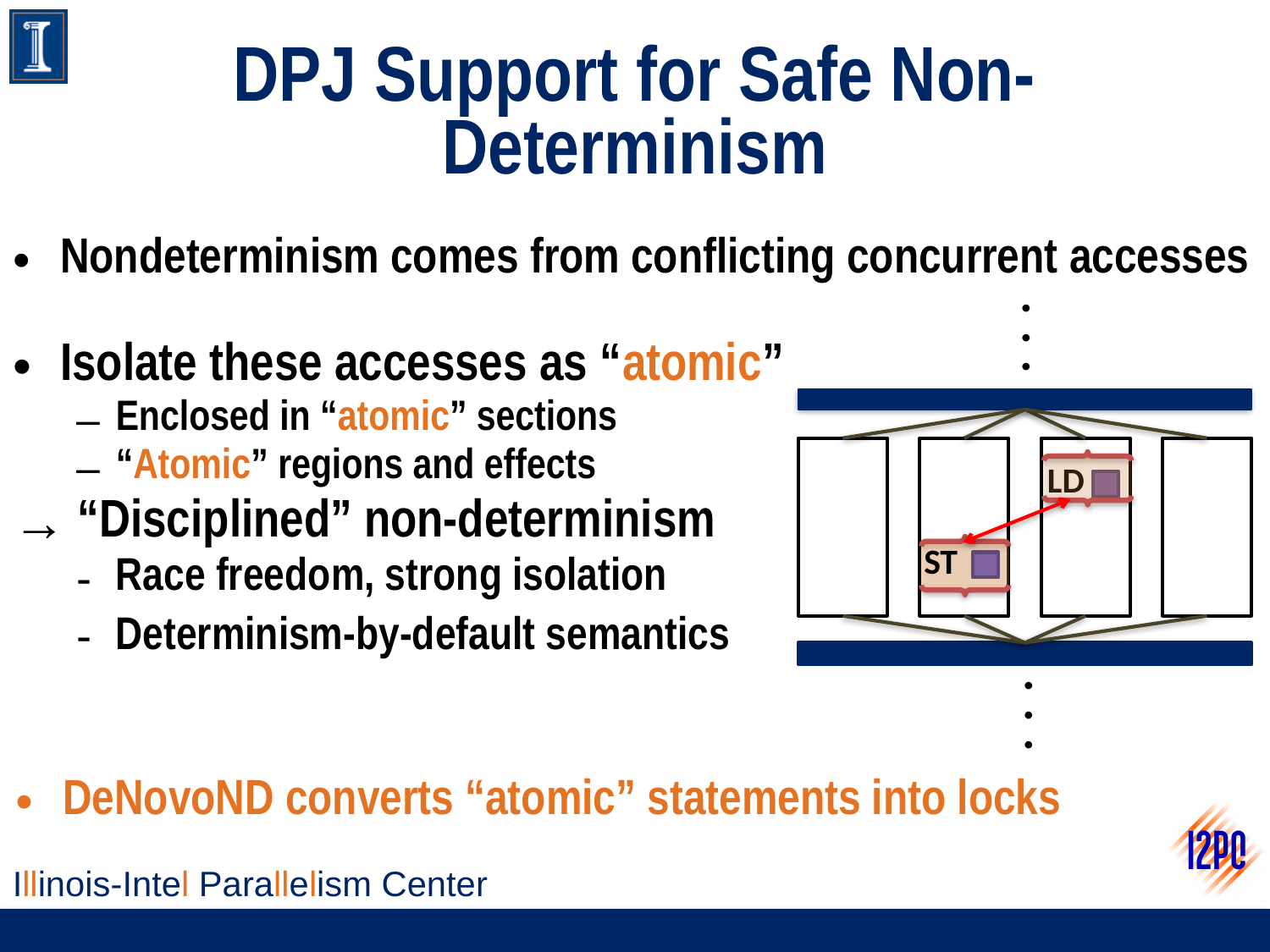

# DPJ Support for Safe Non-Determinism
Nondeterminism comes from conflicting concurrent accesses
.
.
.

.
.
.
Isolate these accesses as “atomic”
Enclosed in “atomic” sections
“Atomic” regions and effects
 “Disciplined” non-determinism
Race freedom, strong isolation
Determinism-by-default semantics

LD

ST

DeNovoND converts “atomic” statements into locks